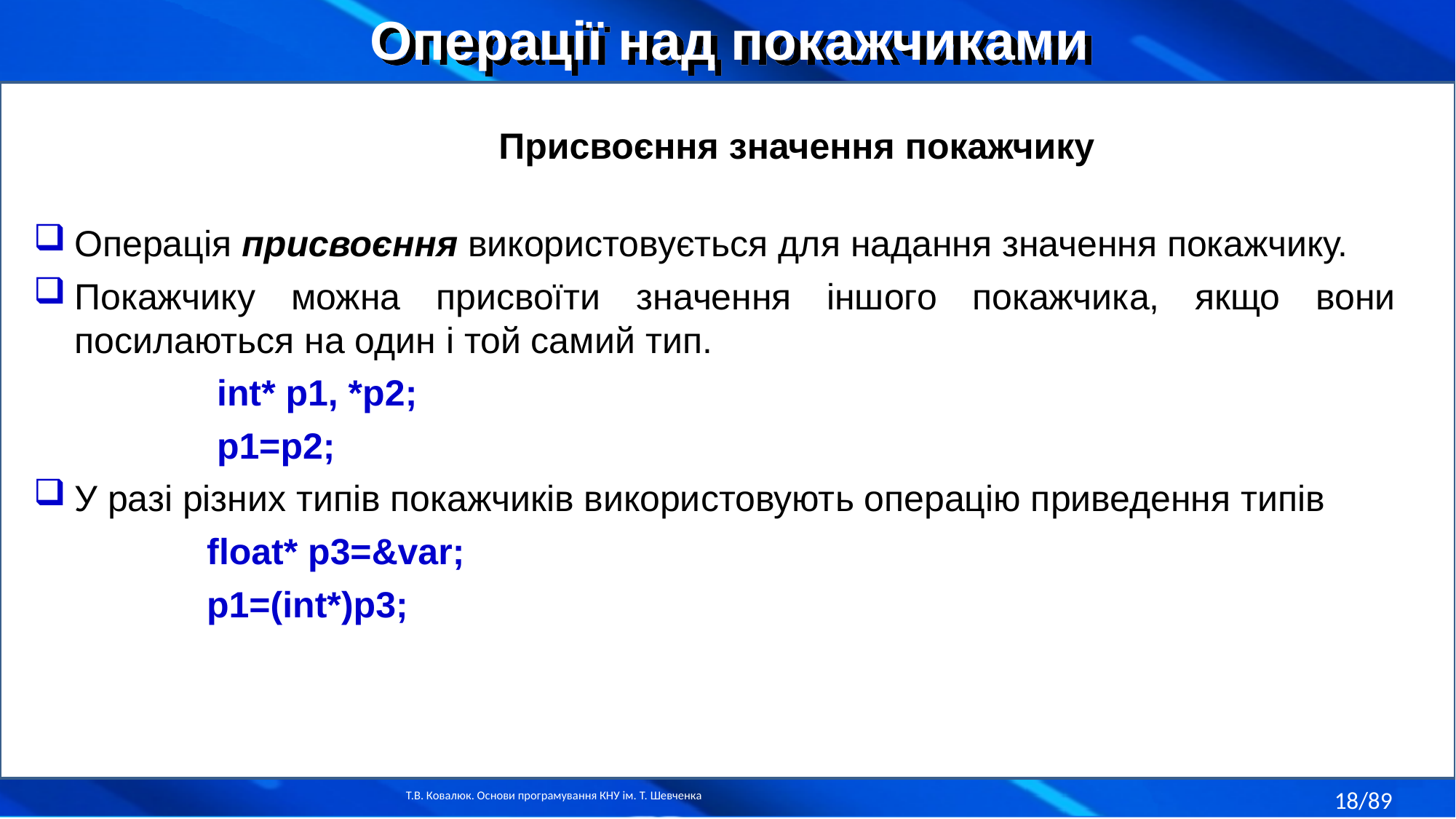

Операції над покажчиками
Присвоєння значення покажчику
Операція присвоєння використовується для надання значення покажчику.
Покажчику можна присвоїти значення іншого покажчика, якщо вони посилаються на один і той самий тип.
                  int* p1, *p2;
                  p1=p2;
У разі різних типів покажчиків використовують операцію приведення типів
                 float* p3=&var;
                 p1=(int*)p3;